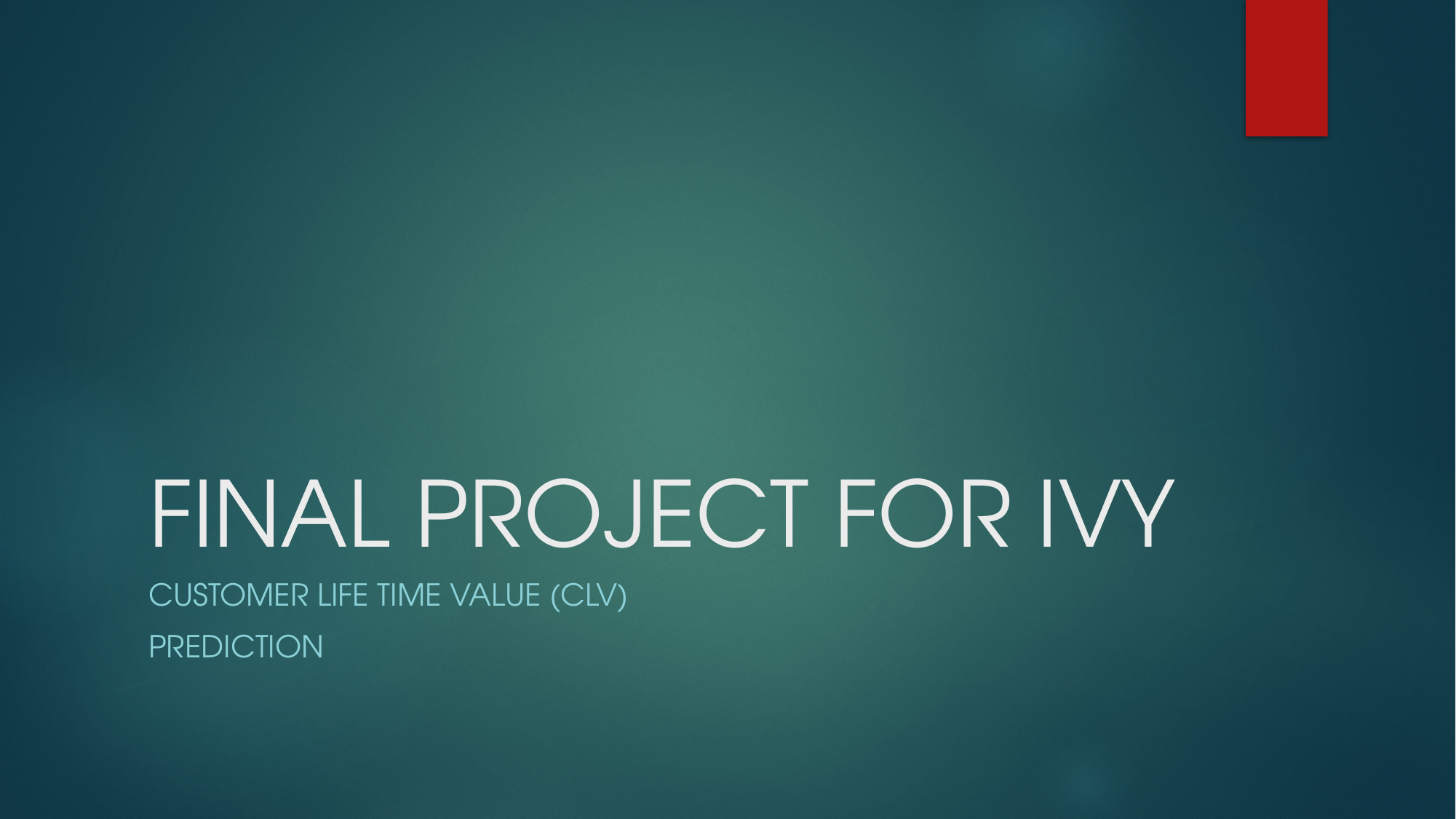

# FINAL PROJECT FOR IVY
CUSTOMER LIFE TIME VALUE (CLV)
Prediction